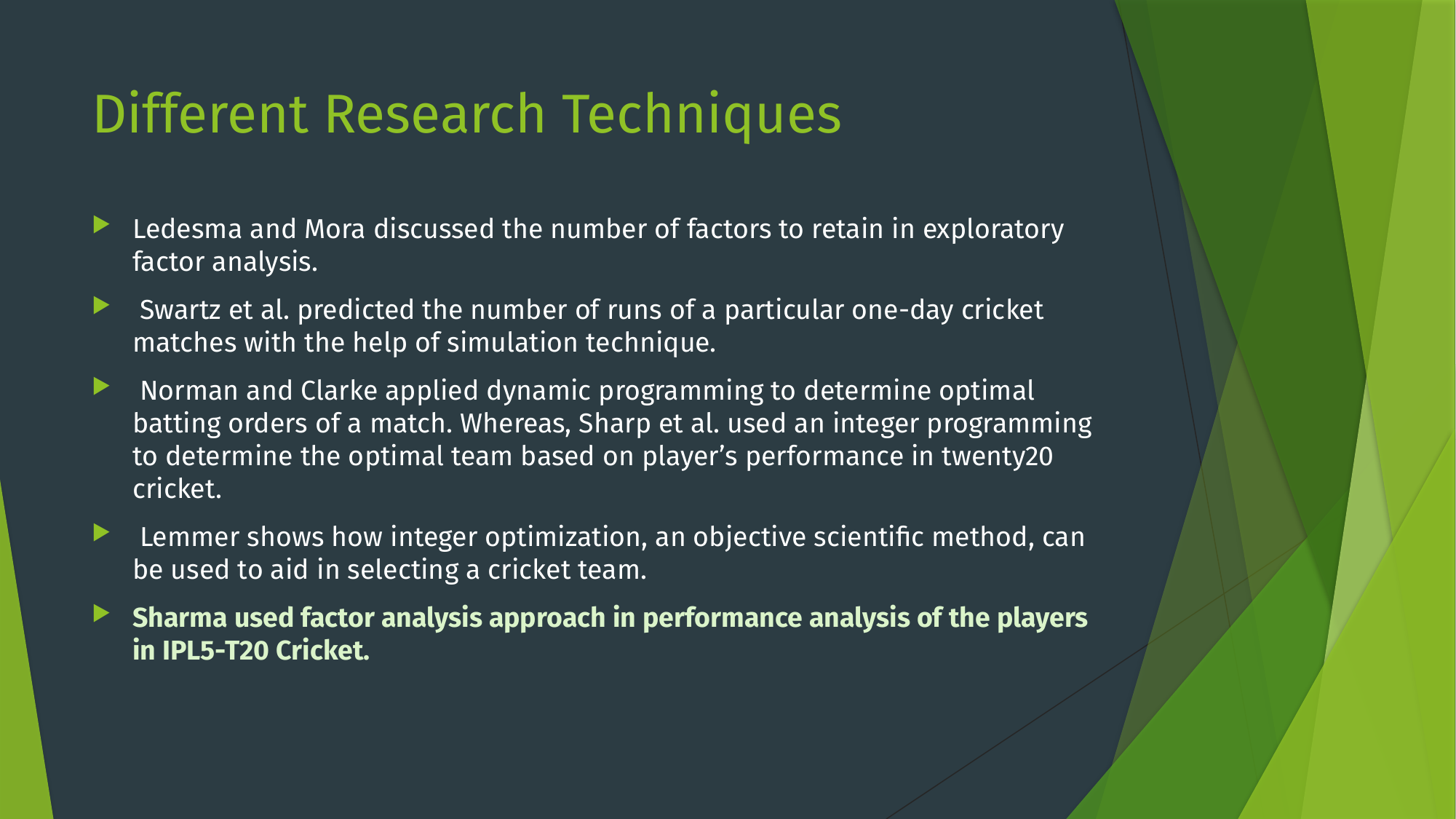

# Different Research Techniques

Ledesma and Mora discussed the number of factors to retain in exploratory factor analysis.
 Swartz et al. predicted the number of runs of a particular one-day cricket matches with the help of simulation technique.
 Norman and Clarke applied dynamic programming to determine optimal batting orders of a match. Whereas, Sharp et al. used an integer programming to determine the optimal team based on player’s performance in twenty20 cricket.
 Lemmer shows how integer optimization, an objective scientific method, can be used to aid in selecting a cricket team.
Sharma used factor analysis approach in performance analysis of the players in IPL5-T20 Cricket.